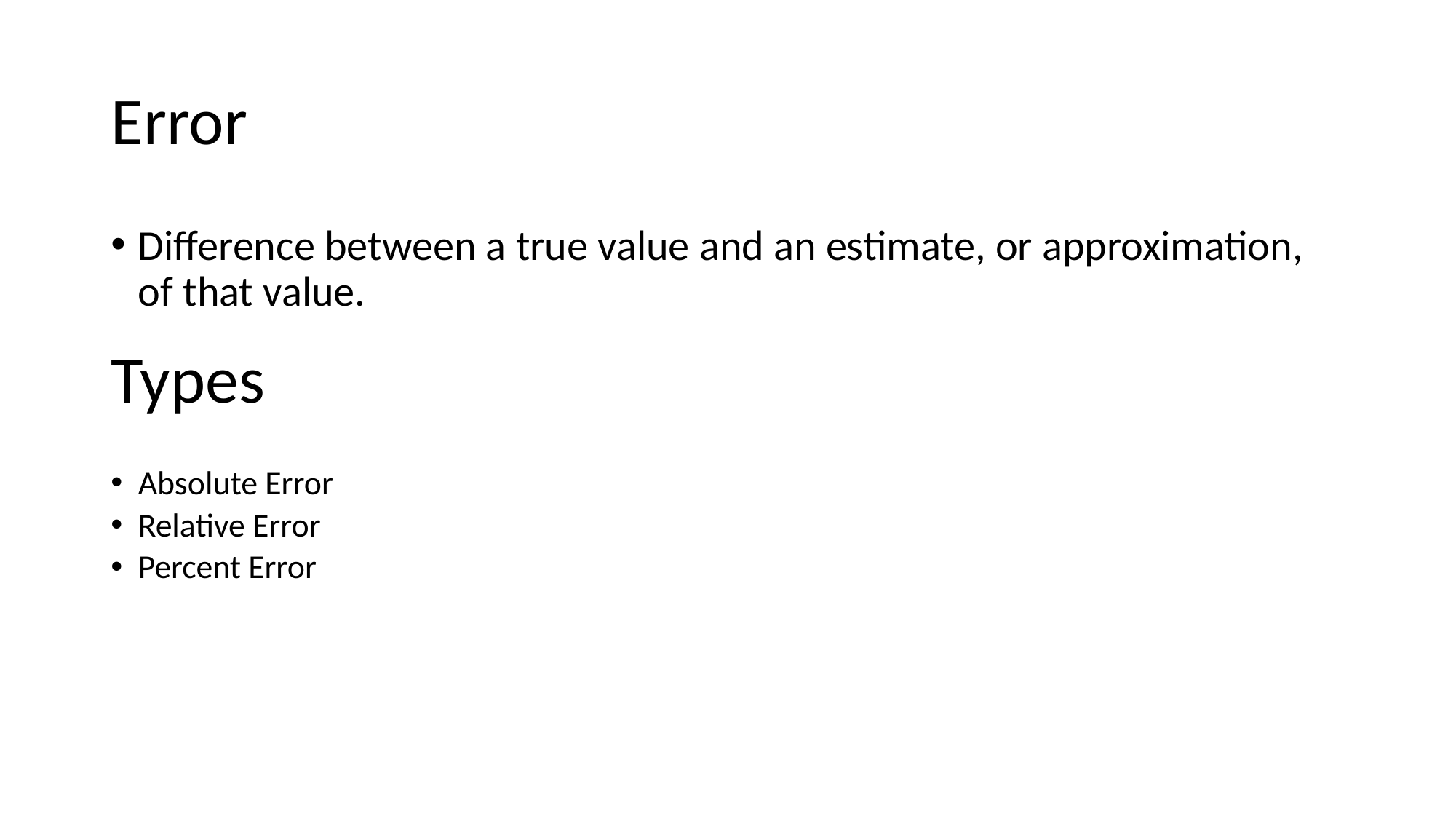

# Error
Difference between a true value and an estimate, or approximation, of that value.
Types
Absolute Error
Relative Error
Percent Error